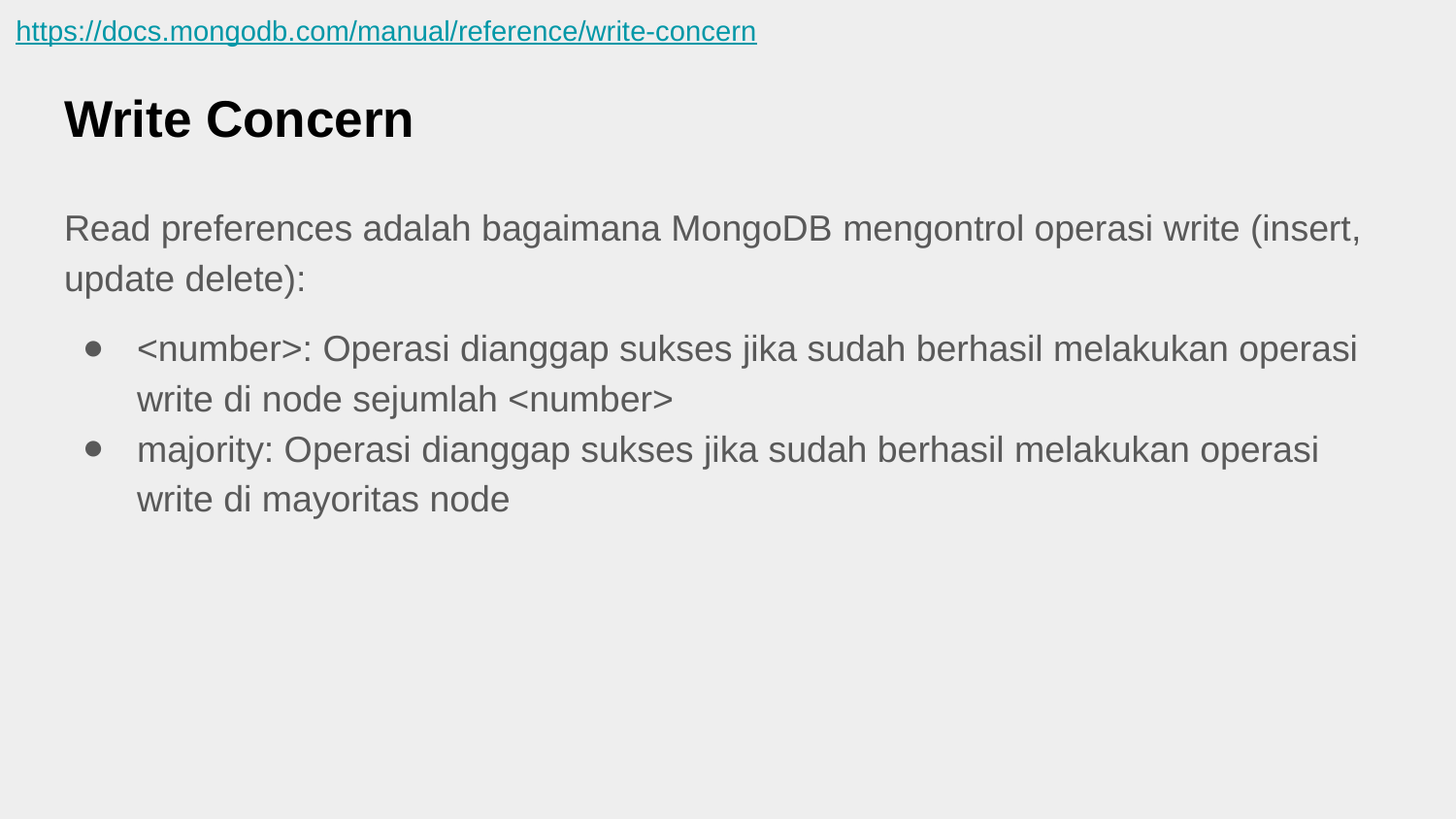

https://docs.mongodb.com/manual/reference/write-concern
# Write Concern
Read preferences adalah bagaimana MongoDB mengontrol operasi write (insert, update delete):
<number>: Operasi dianggap sukses jika sudah berhasil melakukan operasi write di node sejumlah <number>
majority: Operasi dianggap sukses jika sudah berhasil melakukan operasi write di mayoritas node